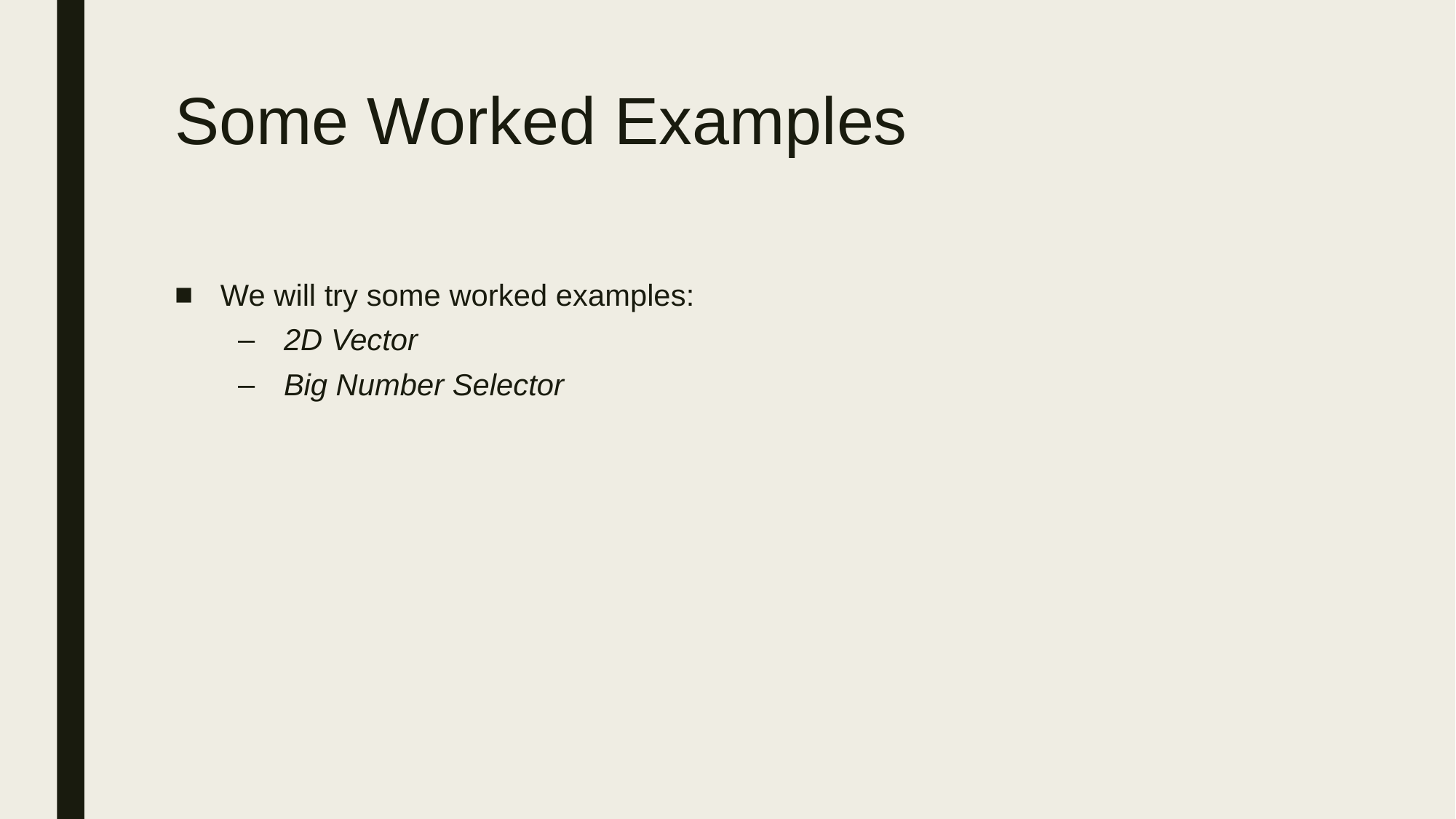

# Some Worked Examples
We will try some worked examples:
2D Vector
Big Number Selector